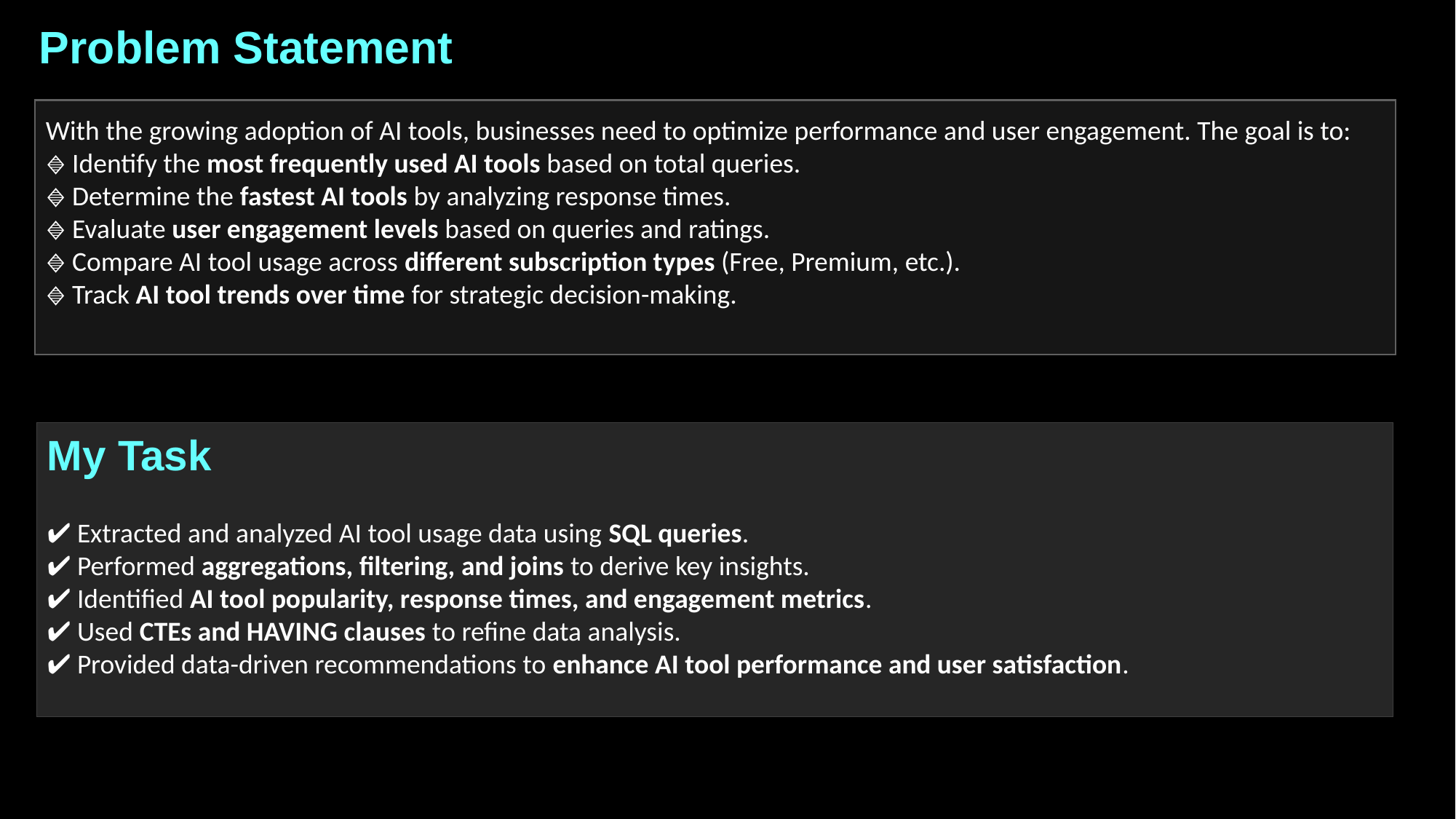

Problem Statement

With the growing adoption of AI tools, businesses need to optimize performance and user engagement. The goal is to:
🔹 Identify the most frequently used AI tools based on total queries.
🔹 Determine the fastest AI tools by analyzing response times.
🔹 Evaluate user engagement levels based on queries and ratings.
🔹 Compare AI tool usage across different subscription types (Free, Premium, etc.).
🔹 Track AI tool trends over time for strategic decision-making.

My Task

✔ Extracted and analyzed AI tool usage data using SQL queries.
✔ Performed aggregations, filtering, and joins to derive key insights.
✔ Identified AI tool popularity, response times, and engagement metrics.
✔ Used CTEs and HAVING clauses to refine data analysis.
✔ Provided data-driven recommendations to enhance AI tool performance and user satisfaction.